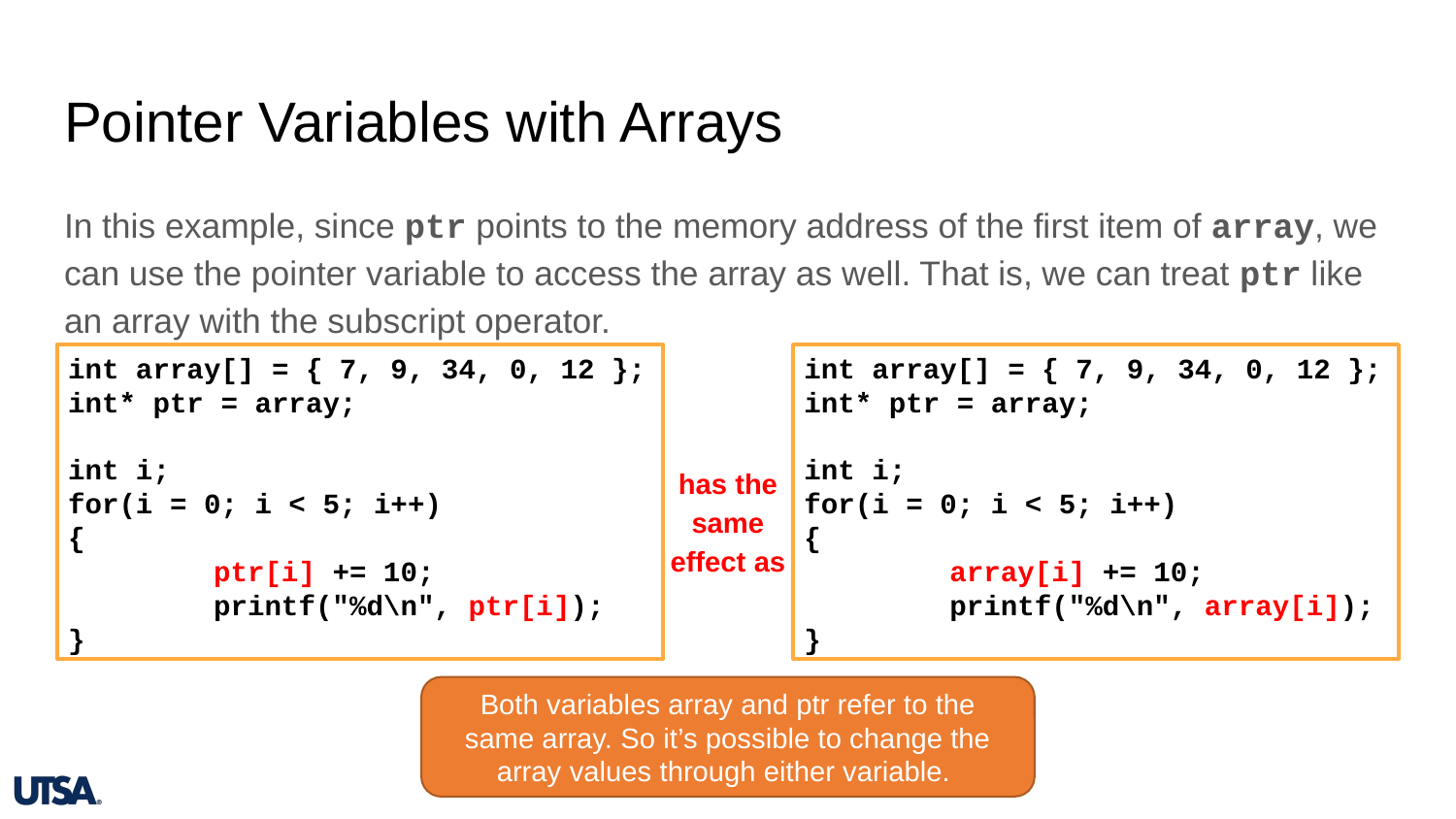

# Pointer Variables with Arrays
In this example, since ptr points to the memory address of the first item of array, we can use the pointer variable to access the array as well. That is, we can treat ptr like an array with the subscript operator.
int array[] = { 7, 9, 34, 0, 12 };
int* ptr = array;

int i;
for(i = 0; i < 5; i++)
{
	ptr[i] += 10;
	printf("%d\n", ptr[i]);
}
int array[] = { 7, 9, 34, 0, 12 };
int* ptr = array;

int i;
for(i = 0; i < 5; i++)
{
	array[i] += 10;
	printf("%d\n", array[i]);
}
has the same effect as
Both variables array and ptr refer to the same array. So it’s possible to change the array values through either variable.